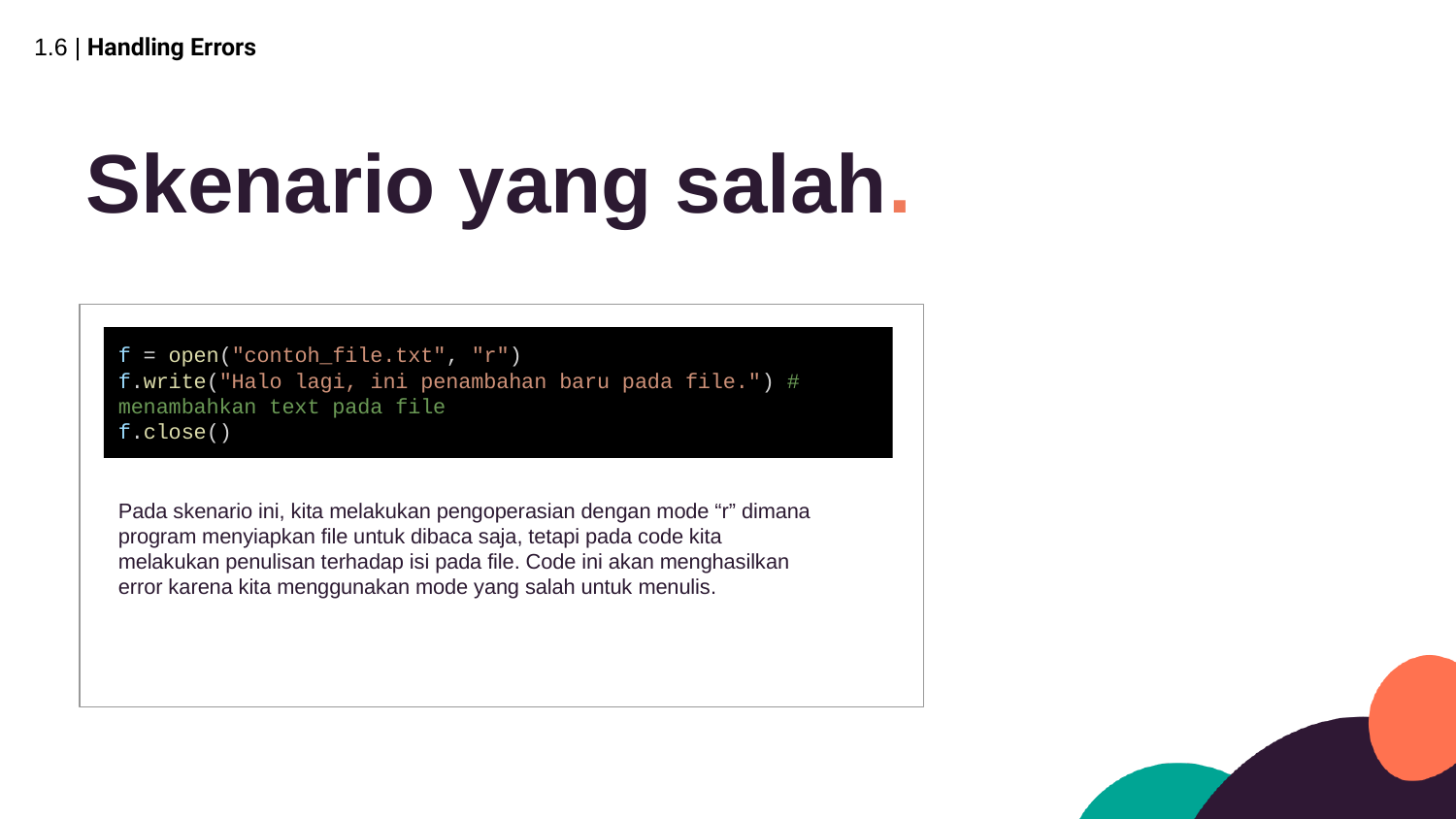

1.6 | Handling Errors
Skenario yang salah.

f = open("contoh_file.txt", "r")
f.write("Halo lagi, ini penambahan baru pada file.") # menambahkan text pada file
f.close()
Pada skenario ini, kita melakukan pengoperasian dengan mode “r” dimana program menyiapkan file untuk dibaca saja, tetapi pada code kita melakukan penulisan terhadap isi pada file. Code ini akan menghasilkan error karena kita menggunakan mode yang salah untuk menulis.